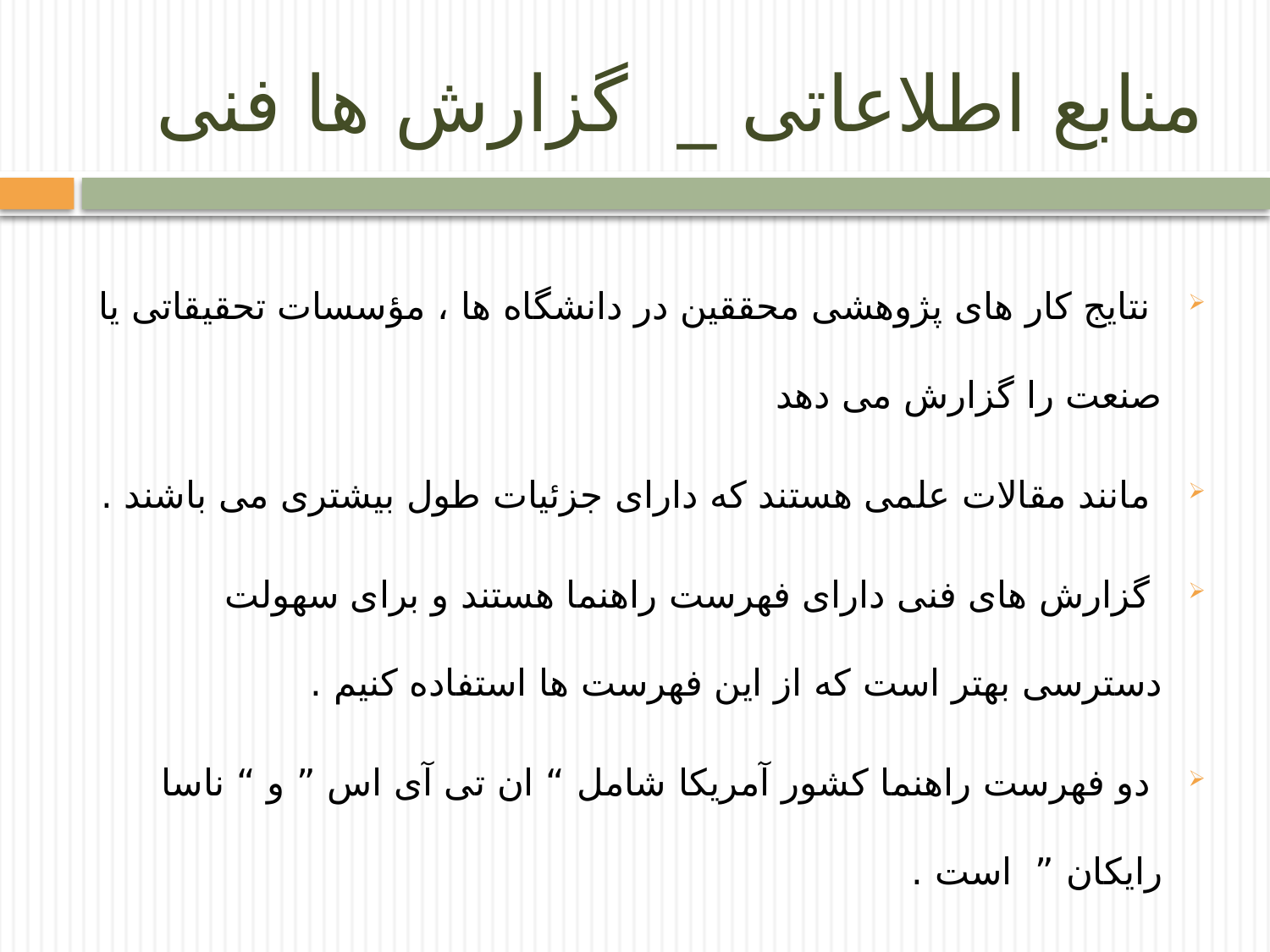

# منابع اطلاعاتی _  گزارش ها فنی
 نتایج کار های پژوهشی محققین در دانشگاه ها ، مؤسسات تحقیقاتی یا صنعت را گزارش می دهد
 مانند مقالات علمی هستند که دارای جزئیات طول بیشتری می باشند .
 گزارش های فنی دارای فهرست راهنما هستند و برای سهولت دسترسی بهتر است که از این فهرست ها استفاده کنیم .
 دو فهرست راهنما کشور آمریکا شامل “ ان تی آی اس ” و “ ناسا رایکان ”  است .